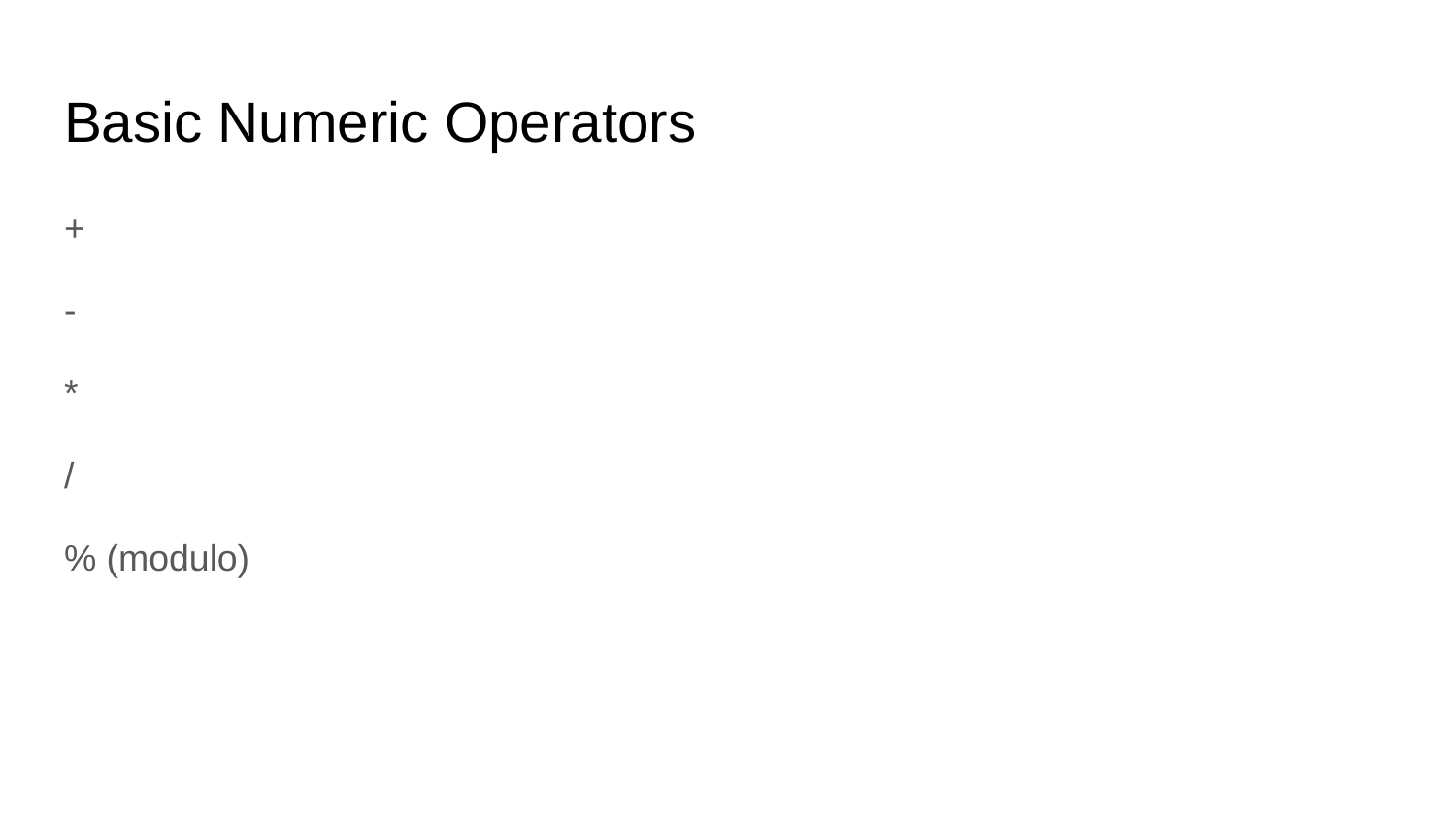

# Basic Numeric Operators
+
-
*
/
% (modulo)